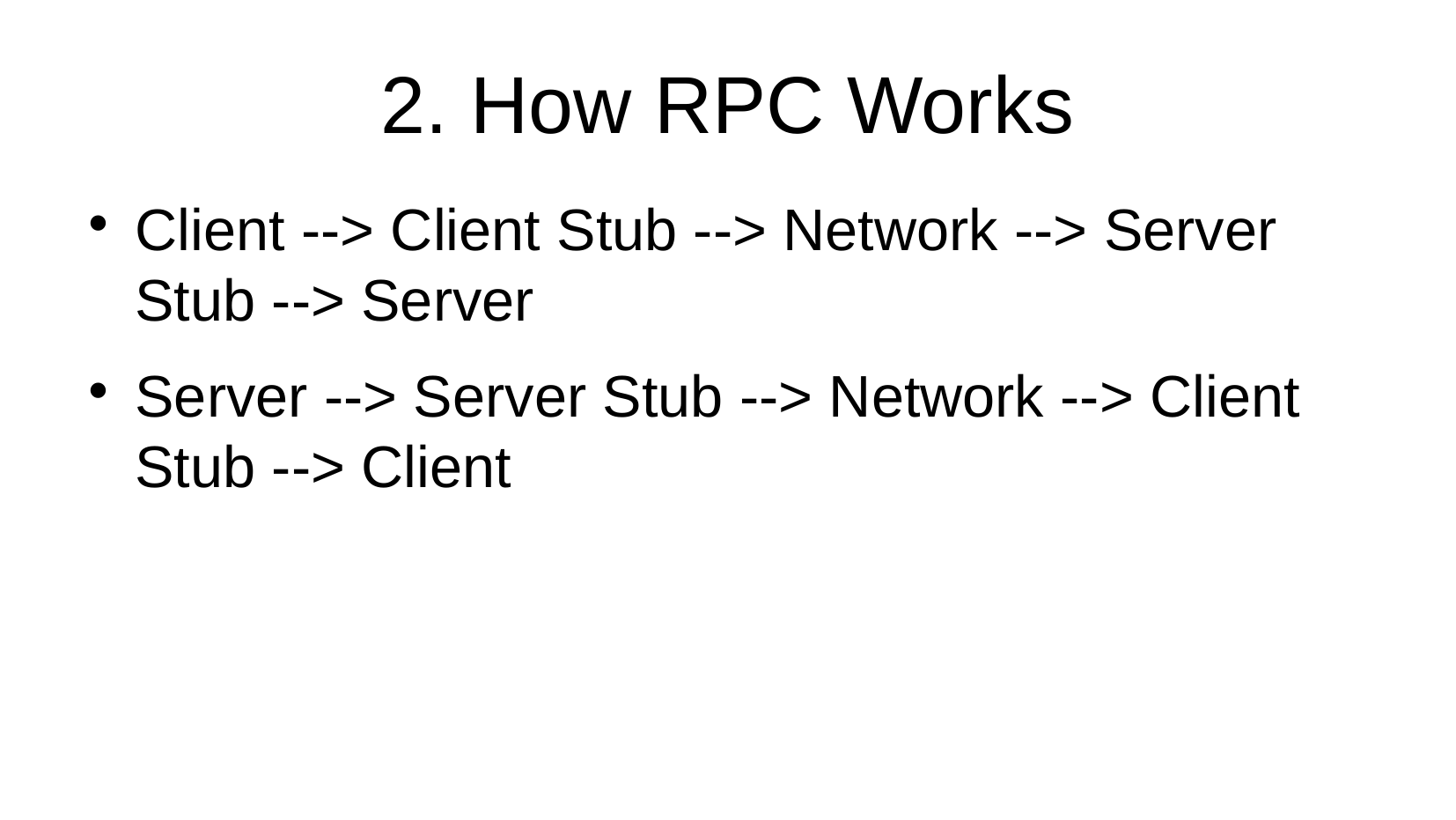

2. How RPC Works
Client --> Client Stub --> Network --> Server Stub --> Server
Server --> Server Stub --> Network --> Client Stub --> Client